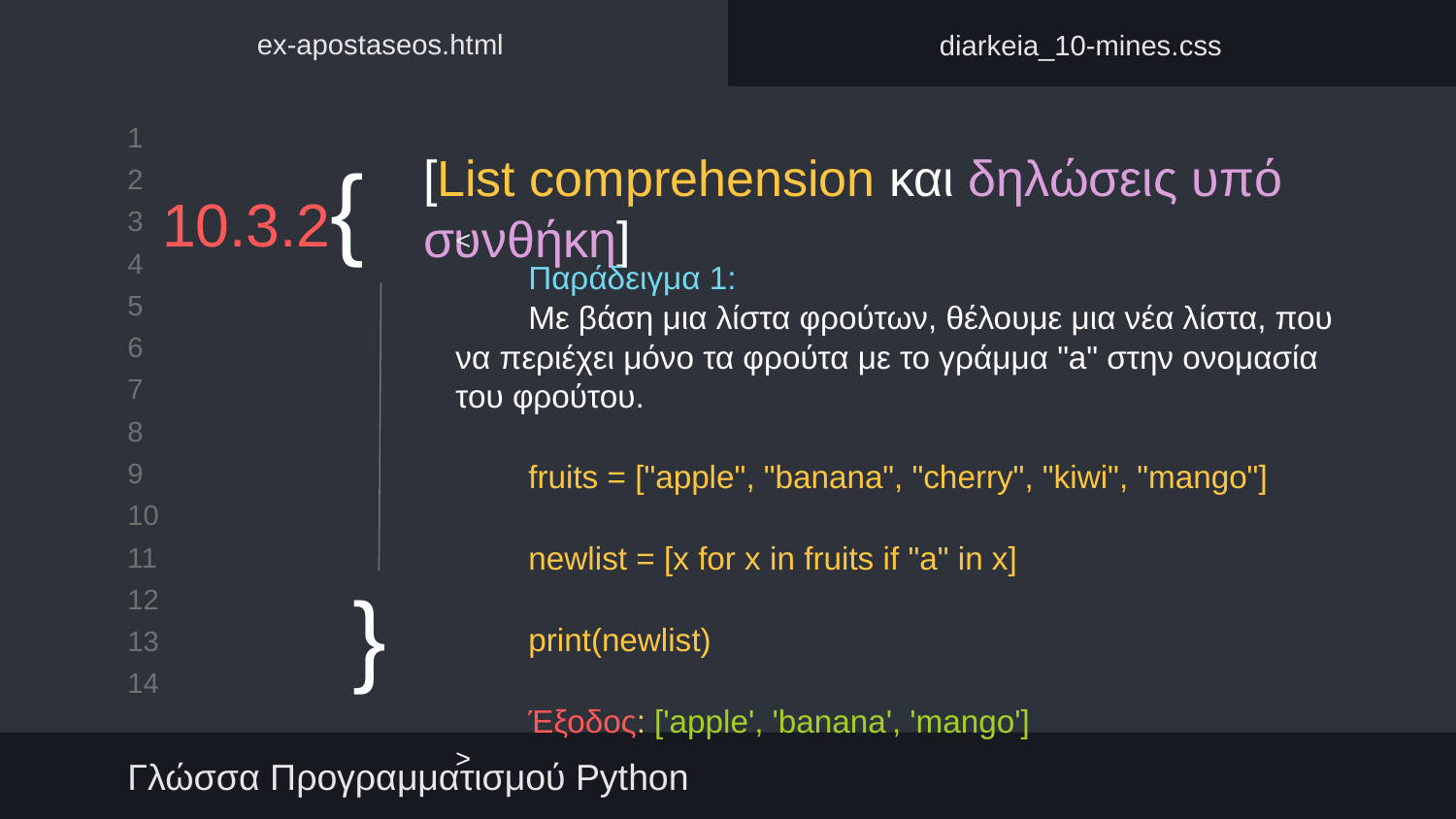

ex-apostaseos.html
diarkeia_10-mines.css
# 10.3.2{
[List comprehension και δηλώσεις υπό συνθήκη]
<
Παράδειγμα 1:
Με βάση μια λίστα φρούτων, θέλουμε μια νέα λίστα, που να περιέχει μόνο τα φρούτα με το γράμμα "a" στην ονομασία του φρούτου.

fruits = ["apple", "banana", "cherry", "kiwi", "mango"]

newlist = [x for x in fruits if "a" in x]

print(newlist)

Έξοδος: ['apple', 'banana', 'mango']
>
}
Γλώσσα Προγραμματισμού Python